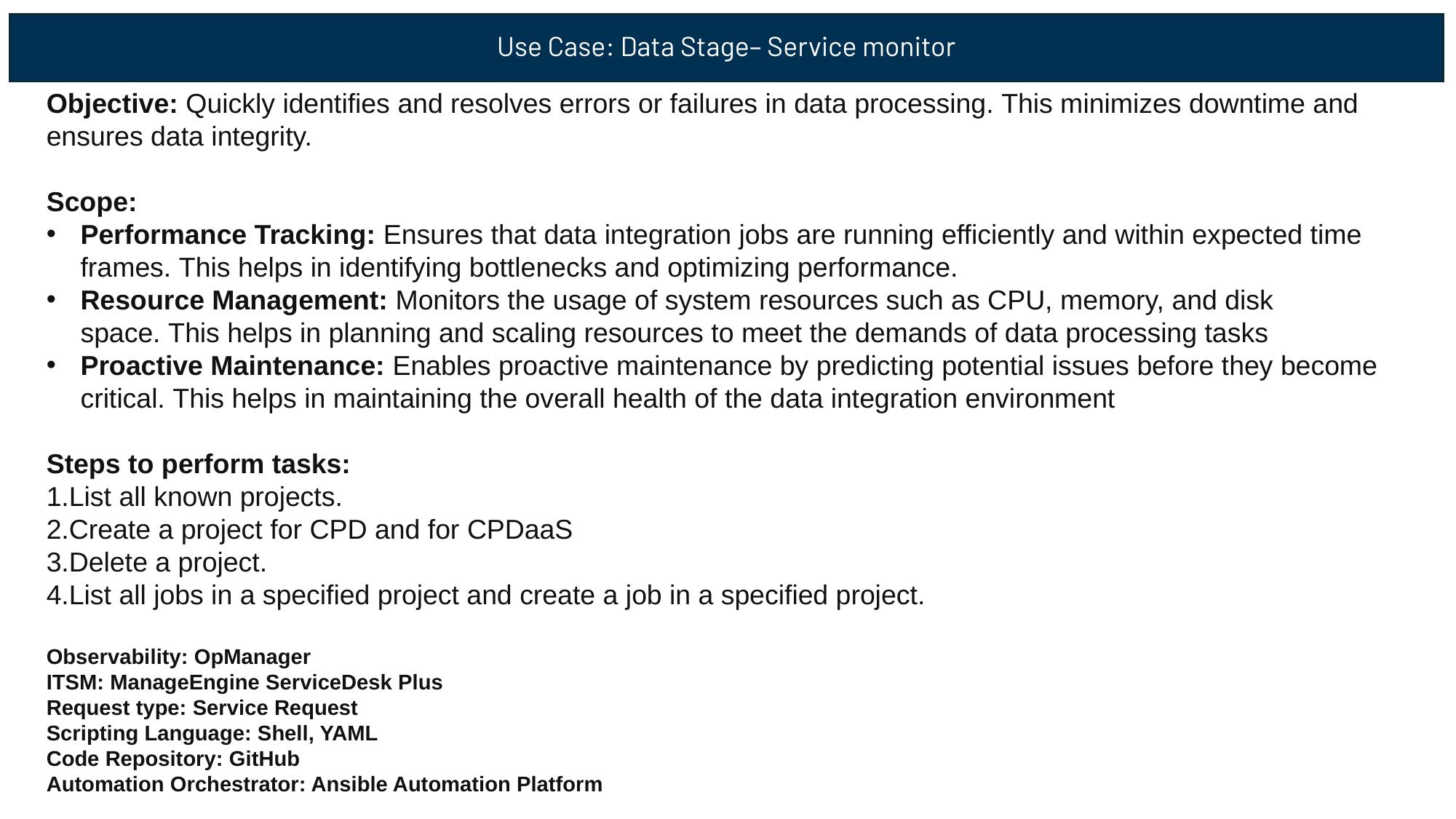

# Use Case: Data Stage– Service monitor
Objective: Quickly identifies and resolves errors or failures in data processing. This minimizes downtime and ensures data integrity.

Scope:
Performance Tracking: Ensures that data integration jobs are running efficiently and within expected time frames. This helps in identifying bottlenecks and optimizing performance.
Resource Management: Monitors the usage of system resources such as CPU, memory, and disk space. This helps in planning and scaling resources to meet the demands of data processing tasks
Proactive Maintenance: Enables proactive maintenance by predicting potential issues before they become critical. This helps in maintaining the overall health of the data integration environment

Steps to perform tasks:
1.List all known projects.
2.Create a project for CPD and for CPDaaS
3.Delete a project.
4.List all jobs in a specified project and create a job in a specified project.

Observability: OpManager
ITSM: ManageEngine ServiceDesk Plus
Request type: Service Request
Scripting Language: Shell, YAML
Code Repository: GitHub
Automation Orchestrator: Ansible Automation Platform